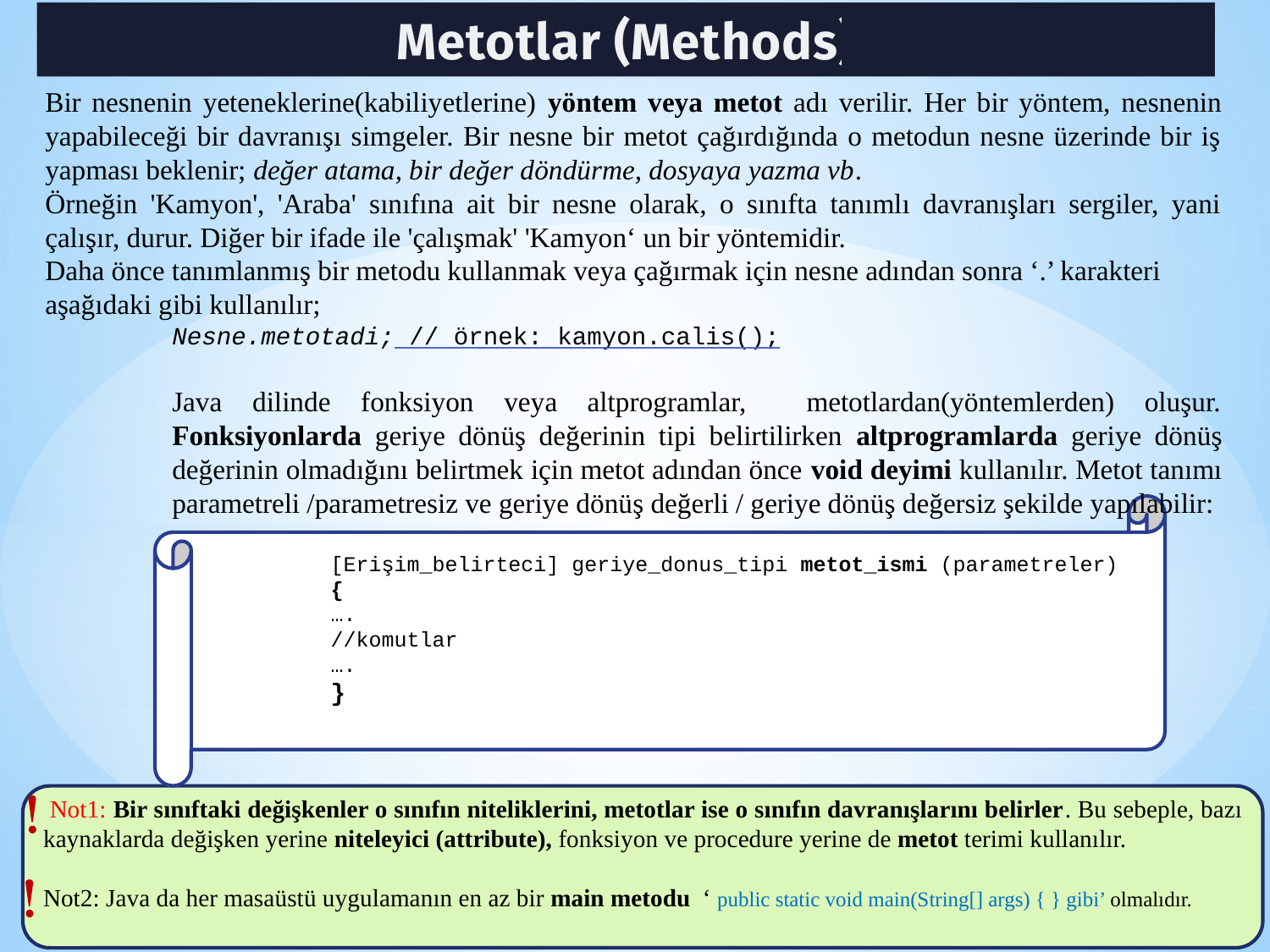

Metotlar (Methods)
Bir nesnenin yeteneklerine(kabiliyetlerine) yöntem veya metot adı verilir. Her bir yöntem, nesnenin yapabileceği bir davranışı simgeler. Bir nesne bir metot çağırdığında o metodun nesne üzerinde bir iş yapması beklenir; değer atama, bir değer döndürme, dosyaya yazma vb.
Örneğin 'Kamyon', 'Araba' sınıfına ait bir nesne olarak, o sınıfta tanımlı davranışları sergiler, yani çalışır, durur. Diğer bir ifade ile 'çalışmak' 'Kamyon‘ un bir yöntemidir.
Daha önce tanımlanmış bir metodu kullanmak veya çağırmak için nesne adından sonra ‘.’ karakteri aşağıdaki gibi kullanılır;
Nesne.metotadi; // örnek: kamyon.calis();

Java dilinde fonksiyon veya altprogramlar,  metotlardan(yöntemlerden) oluşur. Fonksiyonlarda geriye dönüş değerinin tipi belirtilirken altprogramlarda geriye dönüş değerinin olmadığını belirtmek için metot adından önce void deyimi kullanılır. Metot tanımı parametreli /parametresiz ve geriye dönüş değerli / geriye dönüş değersiz şekilde yapılabilir:

[Erişim_belirteci] geriye_donus_tipi metot_ismi (parametreler)
{
….
//komutlar
….
}

 Not1: Bir sınıftaki değişkenler o sınıfın niteliklerini, metotlar ise o sınıfın davranışlarını belirler. Bu sebeple, bazı kaynaklarda değişken yerine niteleyici (attribute), fonksiyon ve procedure yerine de metot terimi kullanılır.

Not2: Java da her masaüstü uygulamanın en az bir main metodu  ‘ public static void main(String[] args) { } gibi’ olmalıdır.